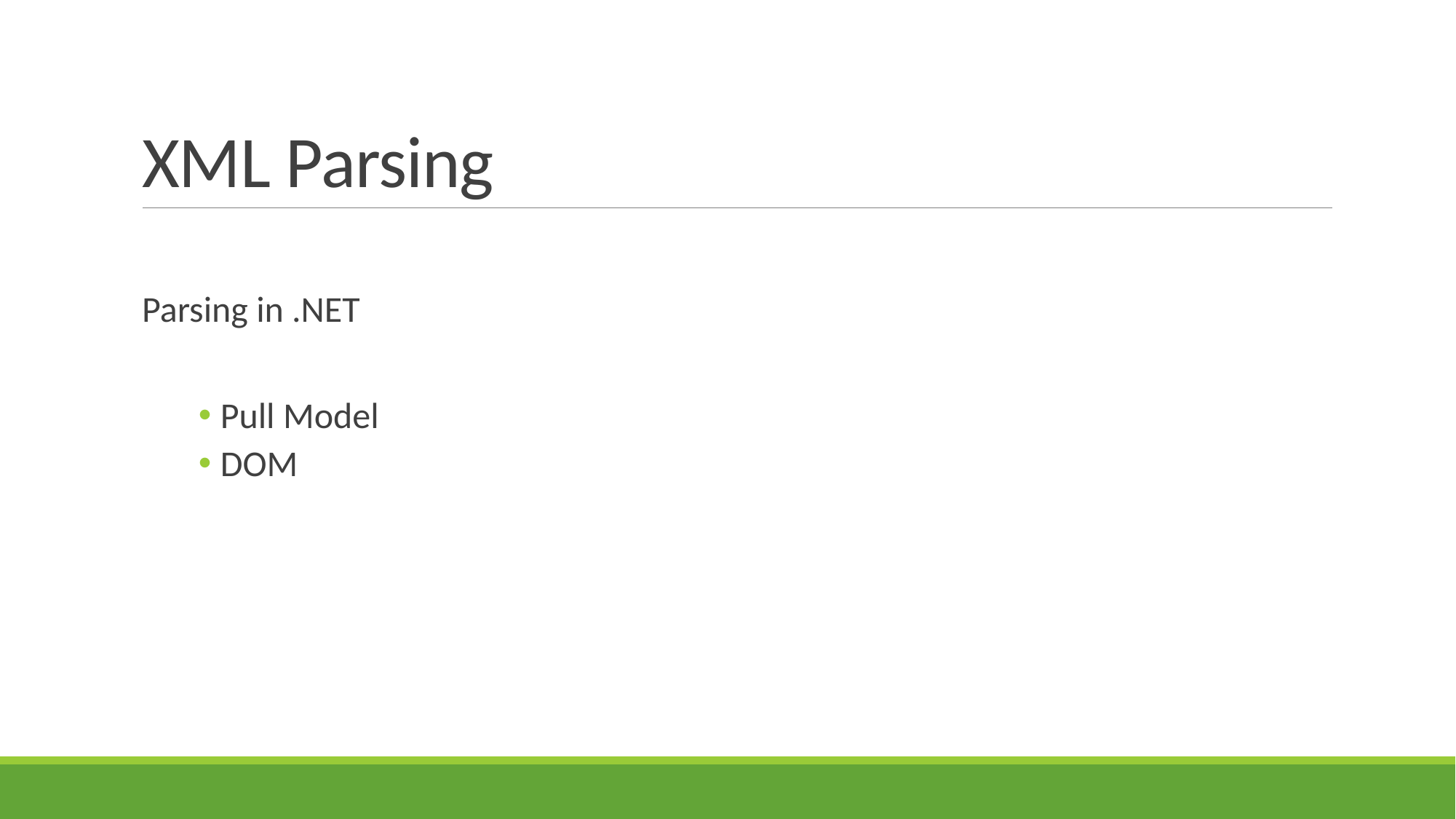

# XML Parsing

Parsing in .NET

Pull Model
DOM